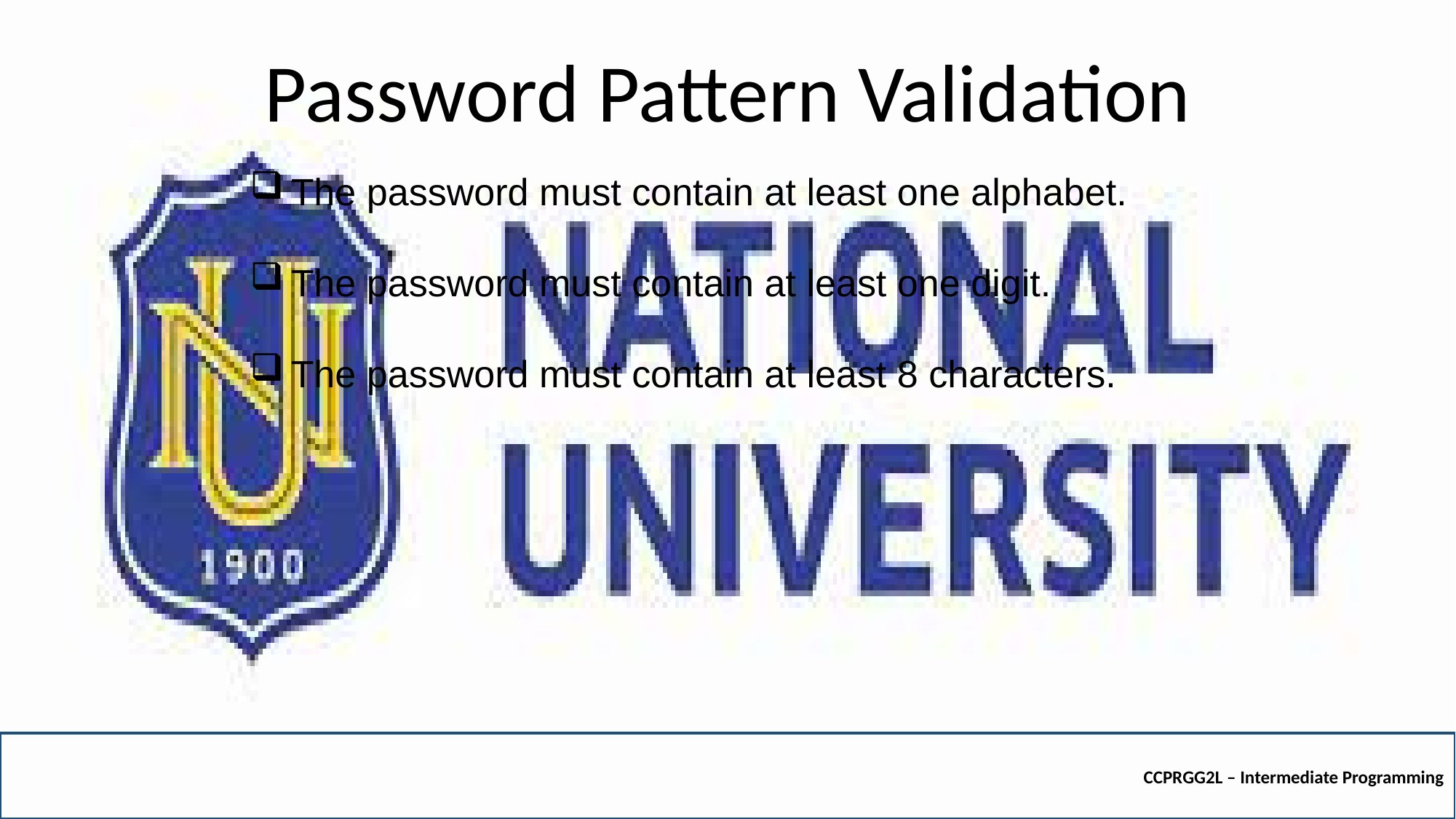

# Password Pattern Validation
The password must contain at least one alphabet.

The password must contain at least one digit.

The password must contain at least 8 characters.

CCPRGG2L – Intermediate Programming